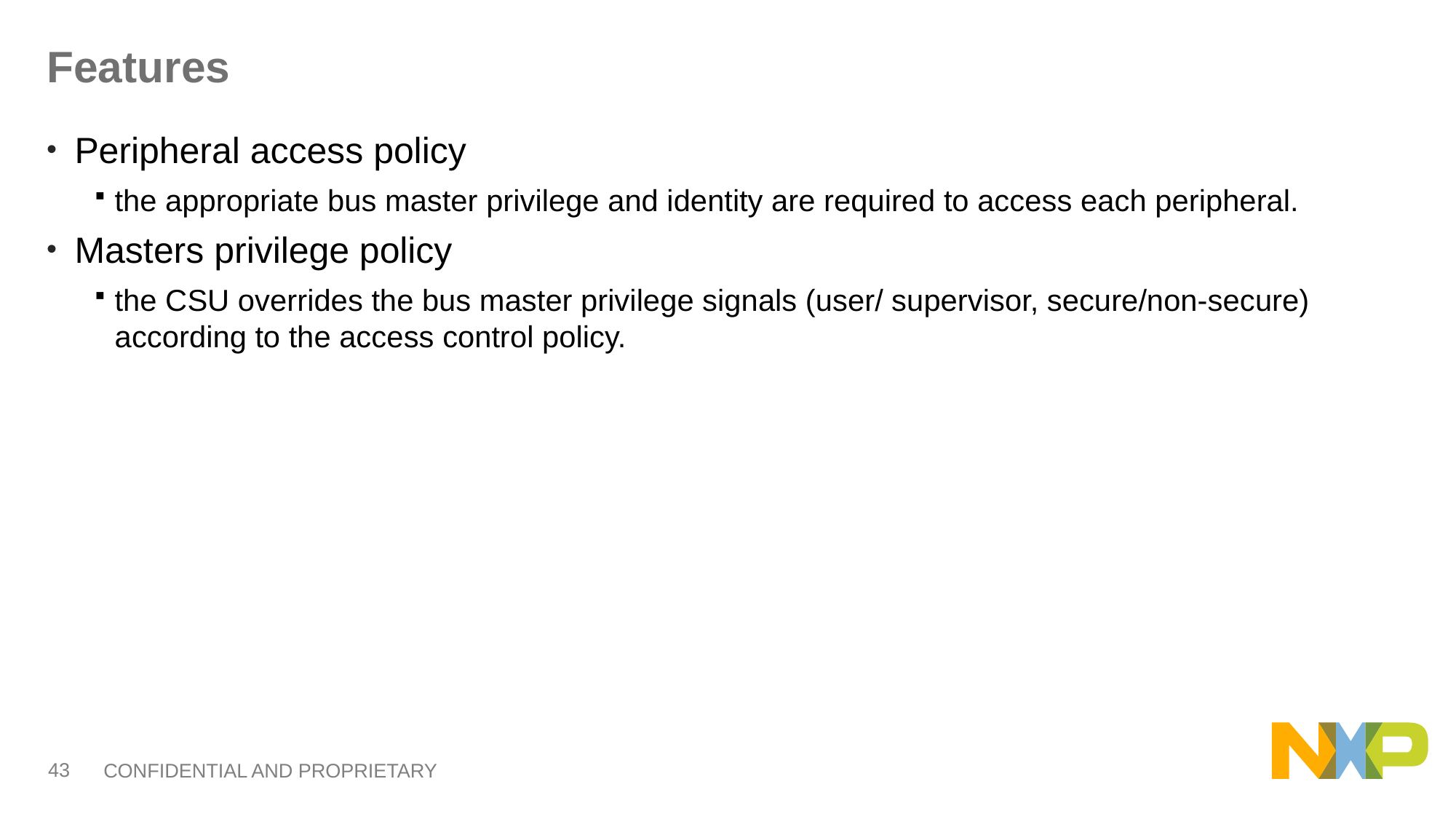

# Features
Peripheral access policy
the appropriate bus master privilege and identity are required to access each peripheral.
Masters privilege policy
the CSU overrides the bus master privilege signals (user/ supervisor, secure/non-secure) according to the access control policy.